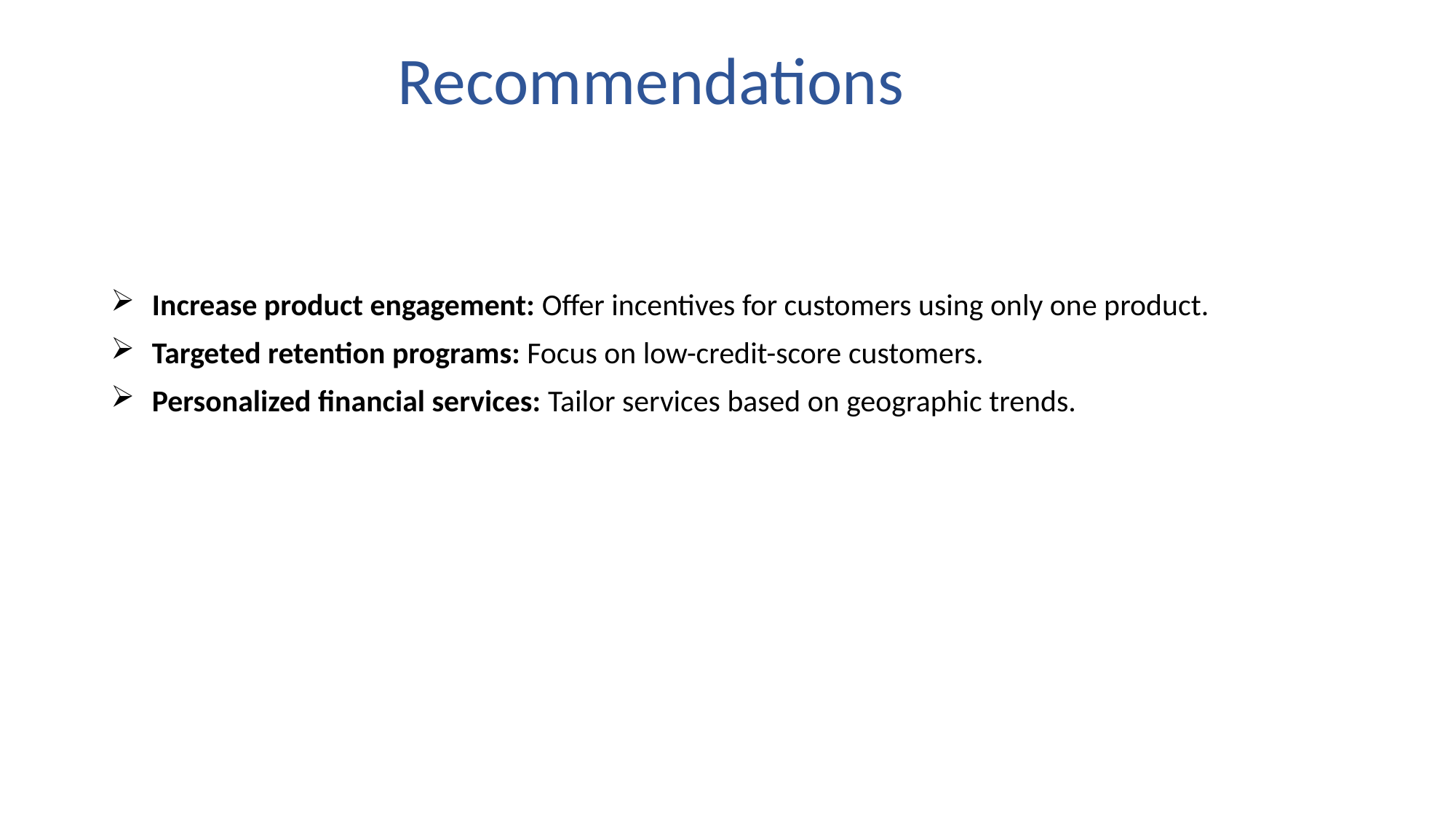

# Recommendations

  Increase product engagement: Offer incentives for customers using only one product.
  Targeted retention programs: Focus on low-credit-score customers.
  Personalized financial services: Tailor services based on geographic trends.